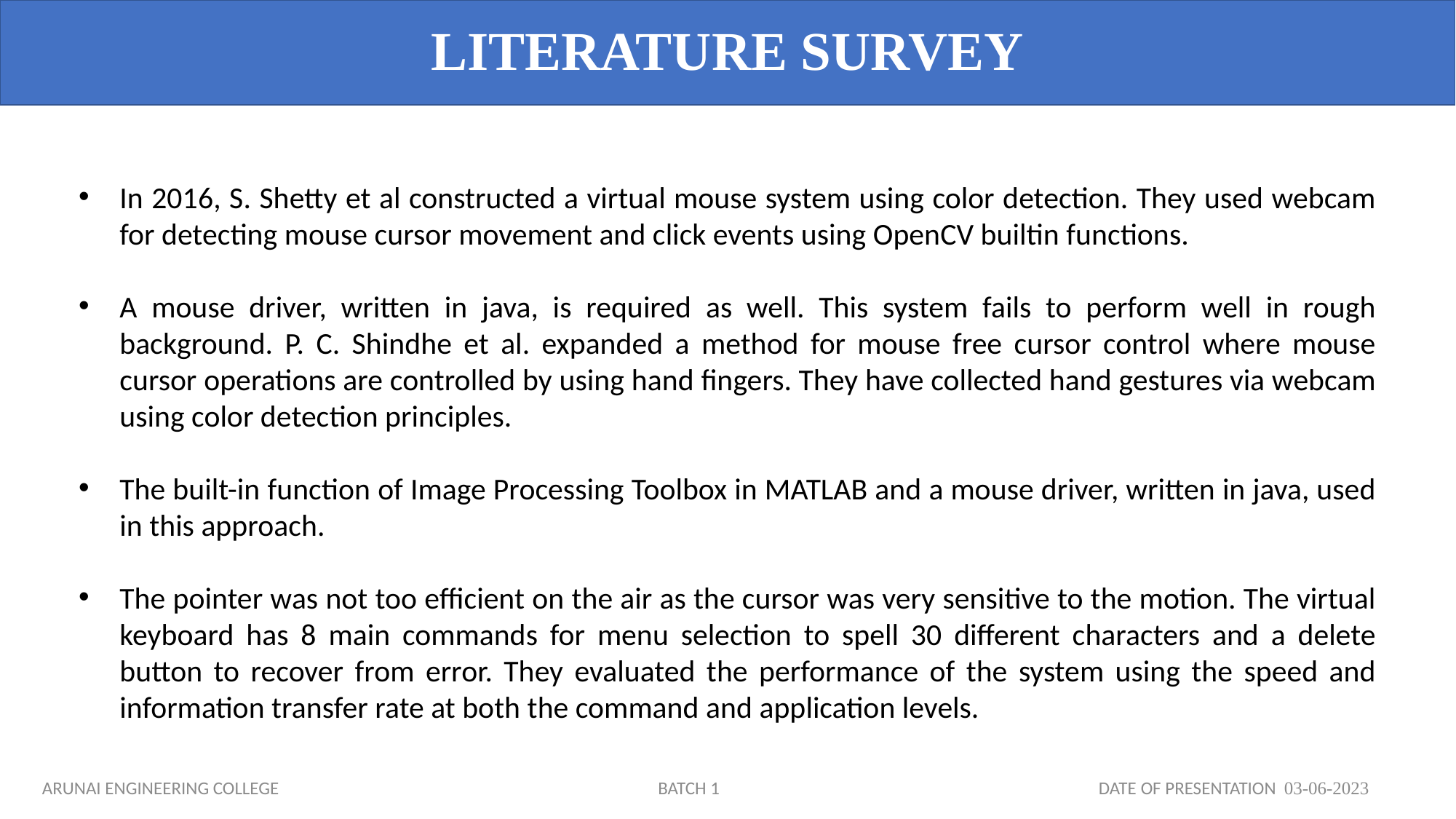

LITERATURE SURVEY
In 2016, S. Shetty et al constructed a virtual mouse system using color detection. They used webcam for detecting mouse cursor movement and click events using OpenCV builtin functions.

A mouse driver, written in java, is required as well. This system fails to perform well in rough background. P. C. Shindhe et al. expanded a method for mouse free cursor control where mouse cursor operations are controlled by using hand fingers. They have collected hand gestures via webcam using color detection principles.

The built-in function of Image Processing Toolbox in MATLAB and a mouse driver, written in java, used in this approach.

The pointer was not too efficient on the air as the cursor was very sensitive to the motion. The virtual keyboard has 8 main commands for menu selection to spell 30 different characters and a delete button to recover from error. They evaluated the performance of the system using the speed and information transfer rate at both the command and application levels.
              ARUNAI ENGINEERING COLLEGE                                                                                           BATCH 1                                                                                           DATE OF PRESENTATION 03-06-2023